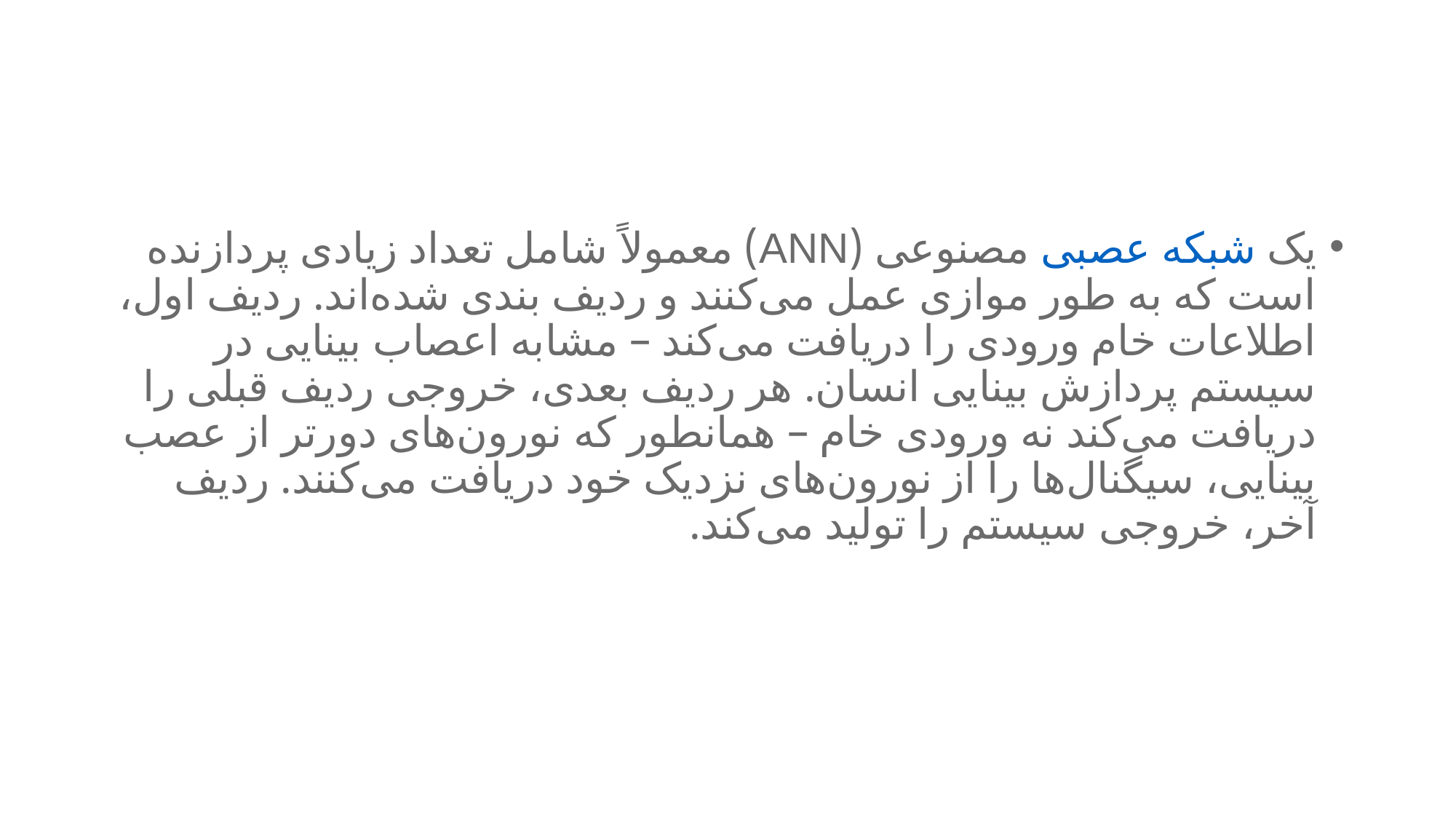

#
یک شبکه عصبی مصنوعی (ANN) معمولاً شامل تعداد زیادی پردازنده است که به طور موازی عمل می‌کنند و ردیف بندی شده‌اند. ردیف اول، اطلاعات خام ورودی را دریافت می‌کند – مشابه اعصاب بینایی در سیستم پردازش بینایی انسان. هر ردیف بعدی، خروجی ردیف قبلی را دریافت می‌کند نه ورودی خام – همانطور که نورون­‌های دورتر از عصب بینایی، سیگنال‌ها را از نورون‌های نزدیک خود دریافت می‌کنند. ردیف آخر، خروجی سیستم را تولید می‌کند.